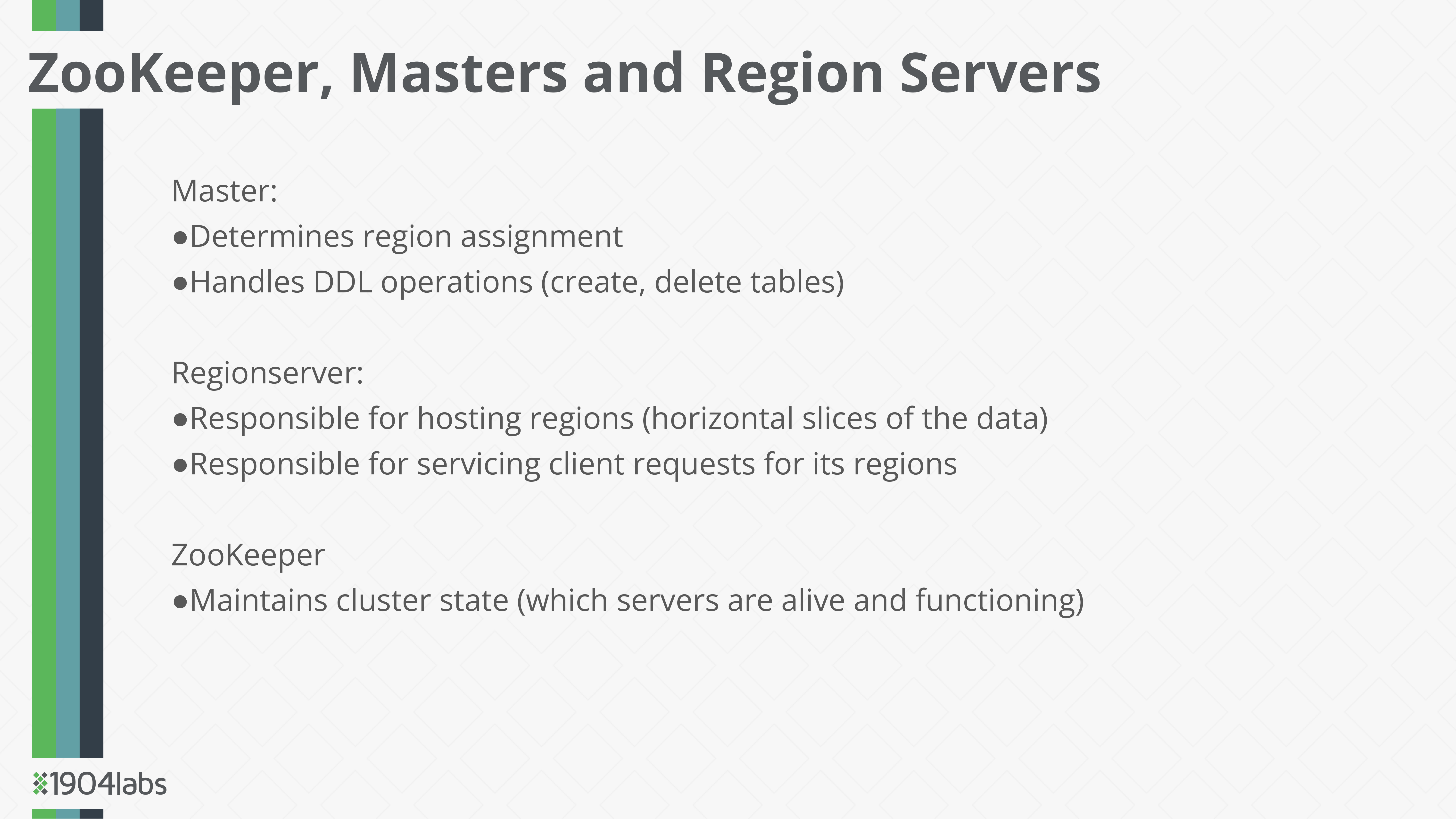

ZooKeeper, Masters and Region Servers
Master:
Determines region assignment
Handles DDL operations (create, delete tables)

Regionserver:
Responsible for hosting regions (horizontal slices of the data)
Responsible for servicing client requests for its regions

ZooKeeper
Maintains cluster state (which servers are alive and functioning)